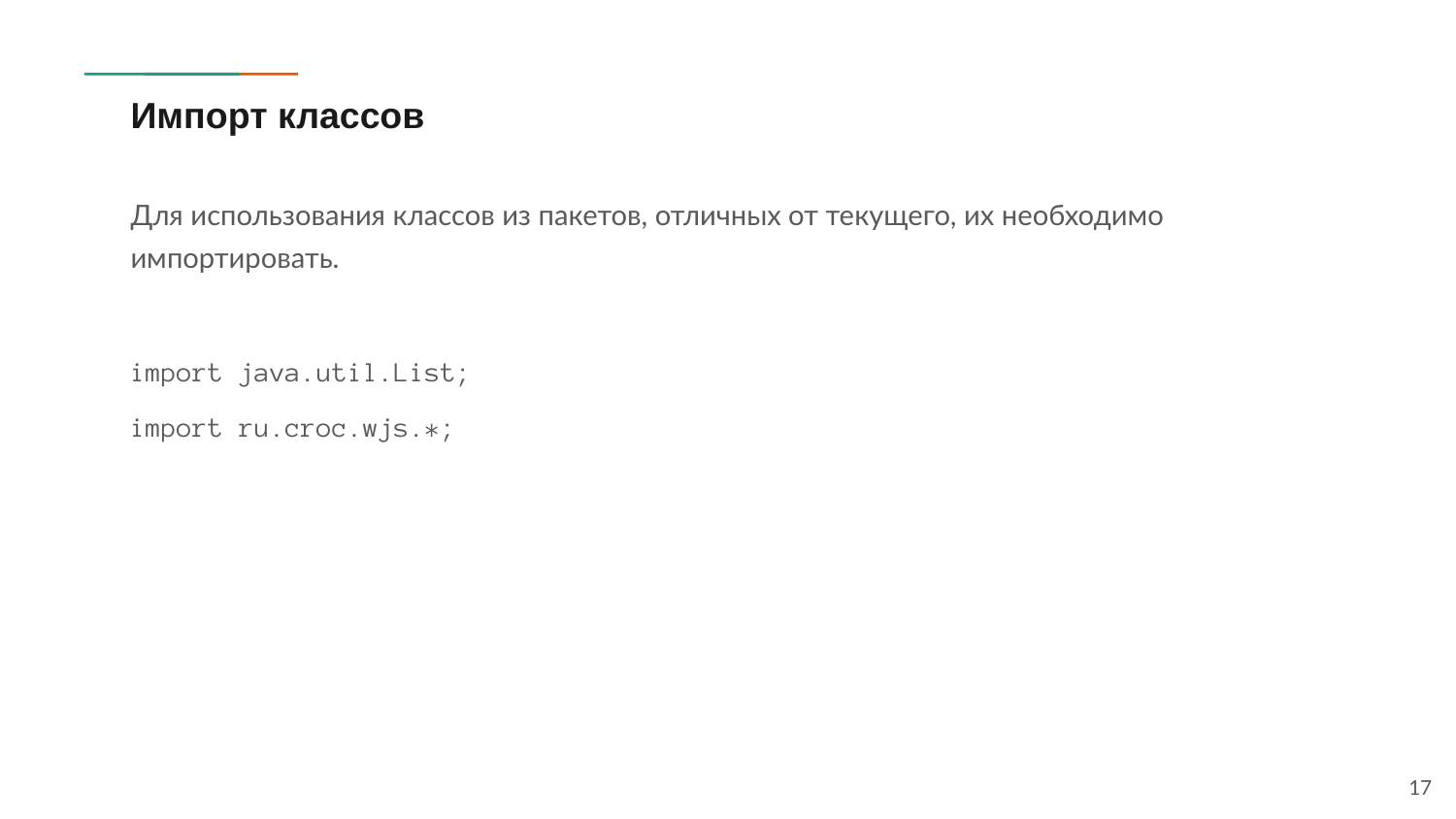

# Импорт классов
Для использования классов из пакетов, отличных от текущего, их необходимо импортировать.

import java.util.List;
import ru.croc.wjs.*;
17